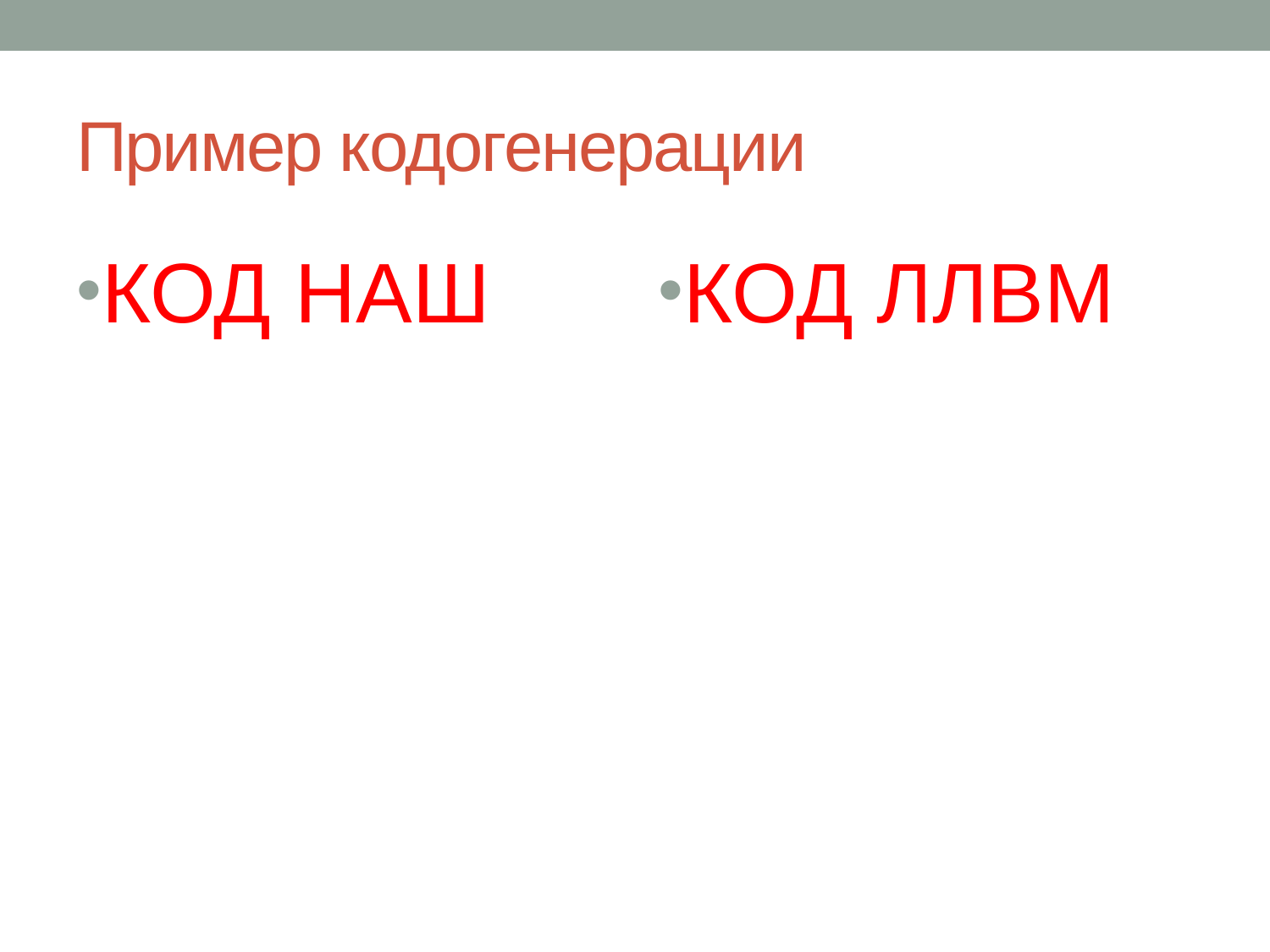

# Пример кодогенерации
КОД НАШ
КОД ЛЛВМ